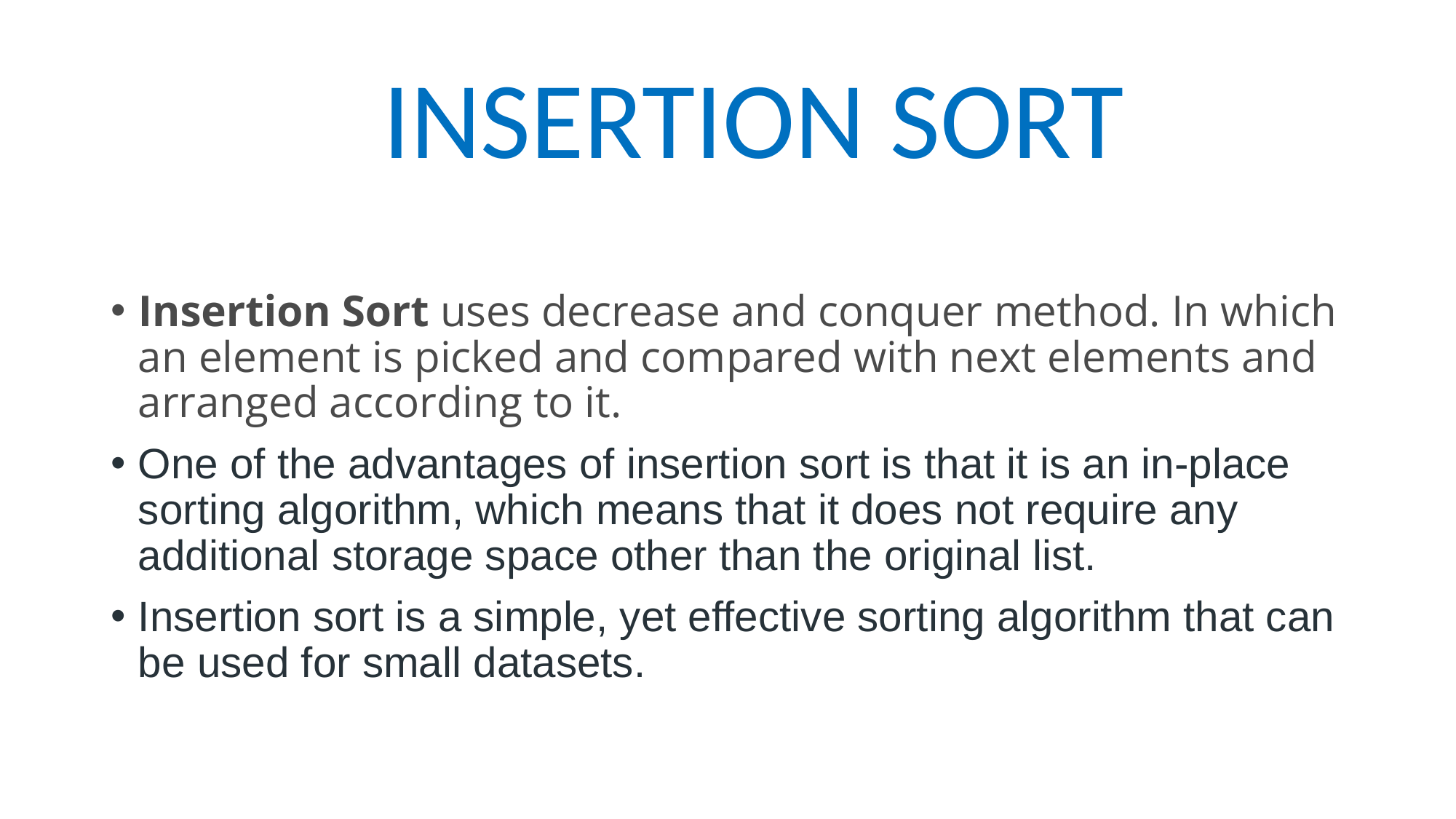

# INSERTION SORT

Insertion Sort uses decrease and conquer method. In which an element is picked and compared with next elements and arranged according to it.
One of the advantages of insertion sort is that it is an in-place sorting algorithm, which means that it does not require any additional storage space other than the original list.
Insertion sort is a simple, yet effective sorting algorithm that can be used for small datasets.